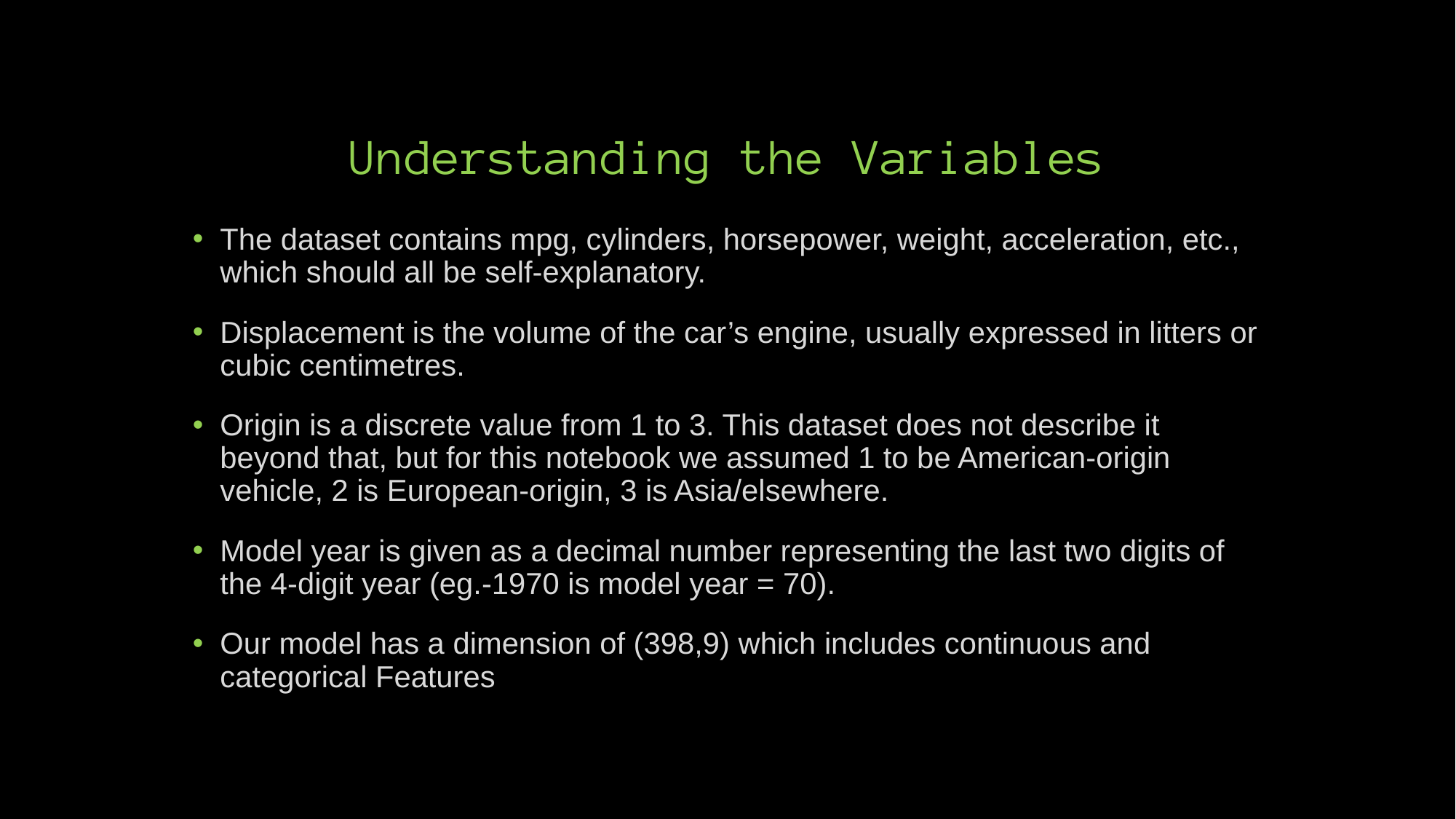

# Understanding the Variables
The dataset contains mpg, cylinders, horsepower, weight, acceleration, etc., which should all be self-explanatory.
Displacement is the volume of the car’s engine, usually expressed in litters or cubic centimetres.
Origin is a discrete value from 1 to 3. This dataset does not describe it beyond that, but for this notebook we assumed 1 to be American-origin vehicle, 2 is European-origin, 3 is Asia/elsewhere.
Model year is given as a decimal number representing the last two digits of the 4-digit year (eg.-1970 is model year = 70).
Our model has a dimension of (398,9) which includes continuous and categorical Features